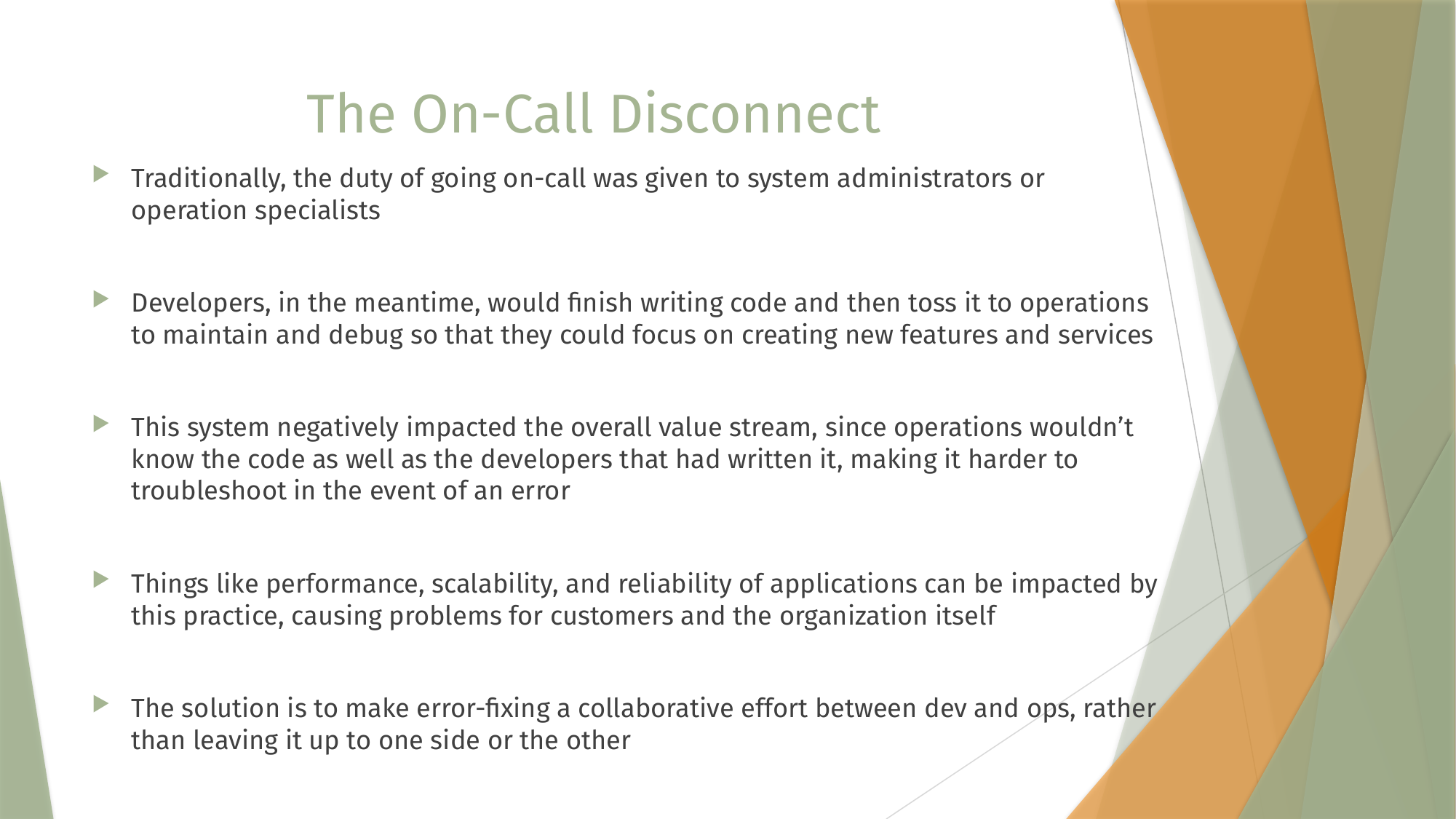

# The On-Call Disconnect
Traditionally, the duty of going on-call was given to system administrators or operation specialists

Developers, in the meantime, would finish writing code and then toss it to operations to maintain and debug so that they could focus on creating new features and services

This system negatively impacted the overall value stream, since operations wouldn’t know the code as well as the developers that had written it, making it harder to troubleshoot in the event of an error

Things like performance, scalability, and reliability of applications can be impacted by this practice, causing problems for customers and the organization itself

The solution is to make error-fixing a collaborative effort between dev and ops, rather than leaving it up to one side or the other